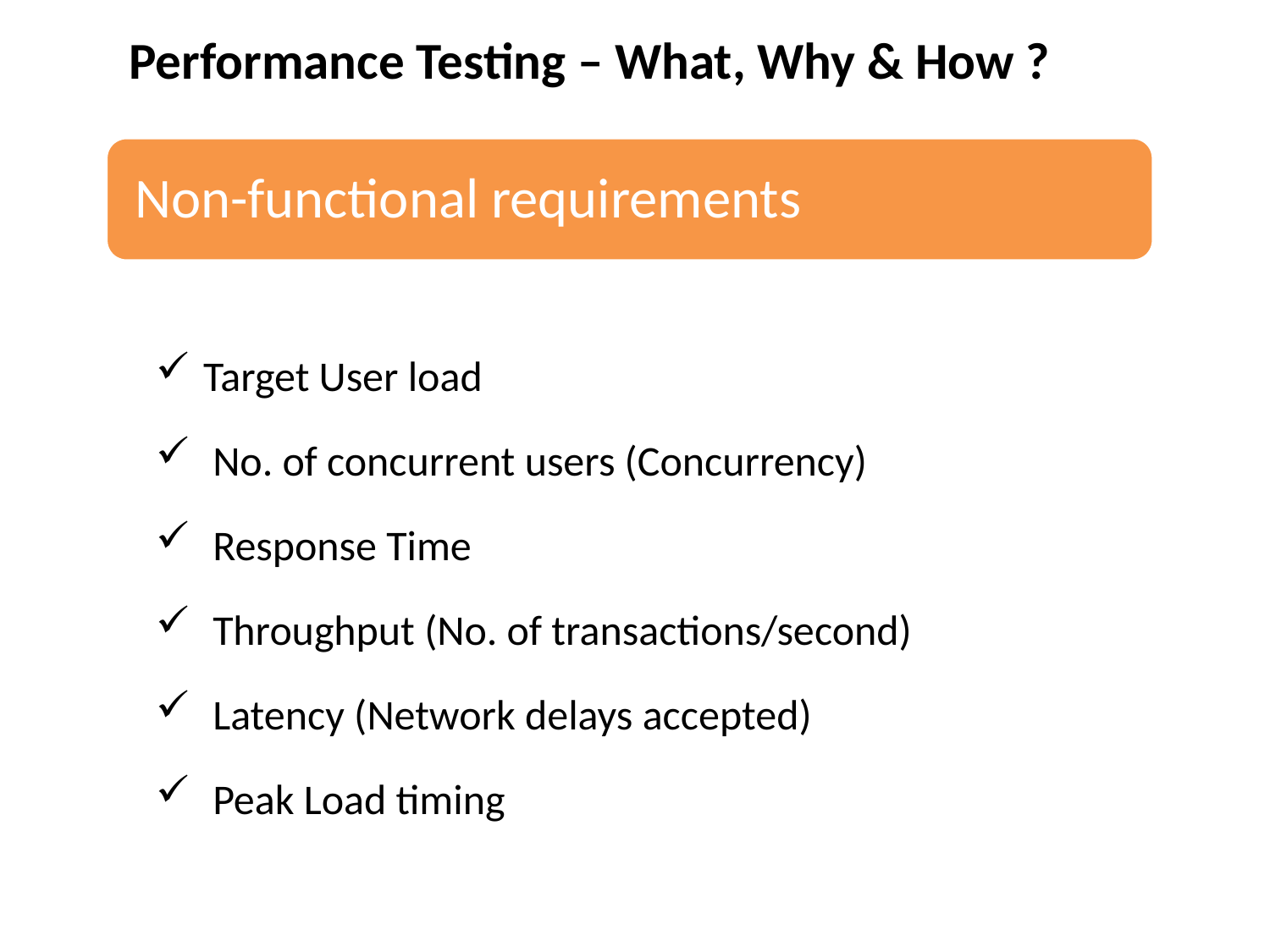

Performance Testing – What, Why & How ?

Non-functional requirements

Target User load
 No. of concurrent users (Concurrency)
 Response Time
 Throughput (No. of transactions/second)
 Latency (Network delays accepted)
 Peak Load timing